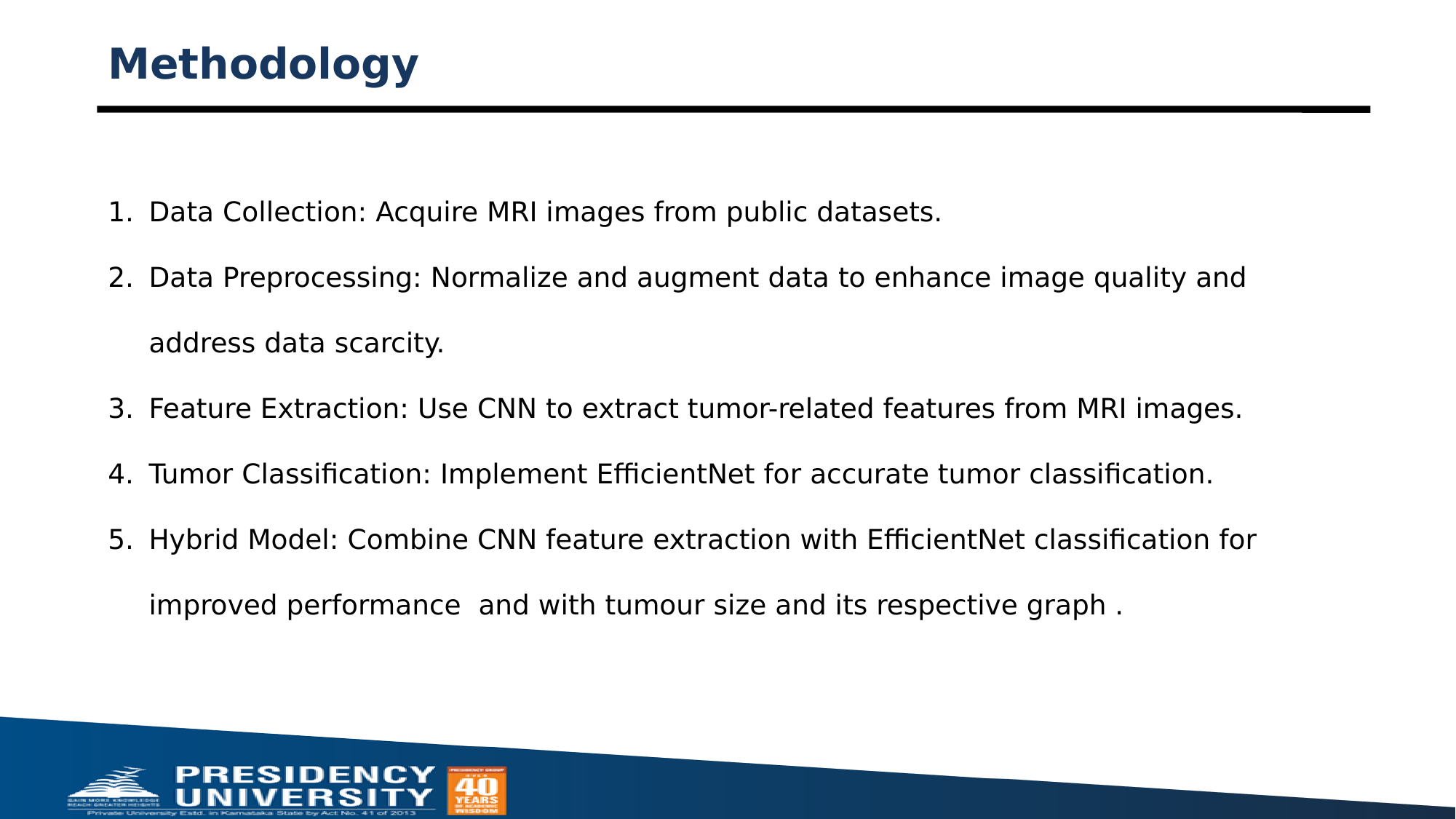

# Methodology
Data Collection: Acquire MRI images from public datasets.
Data Preprocessing: Normalize and augment data to enhance image quality and address data scarcity.
Feature Extraction: Use CNN to extract tumor-related features from MRI images.
Tumor Classification: Implement EfficientNet for accurate tumor classification.
Hybrid Model: Combine CNN feature extraction with EfficientNet classification for improved performance  and with tumour size and its respective graph .